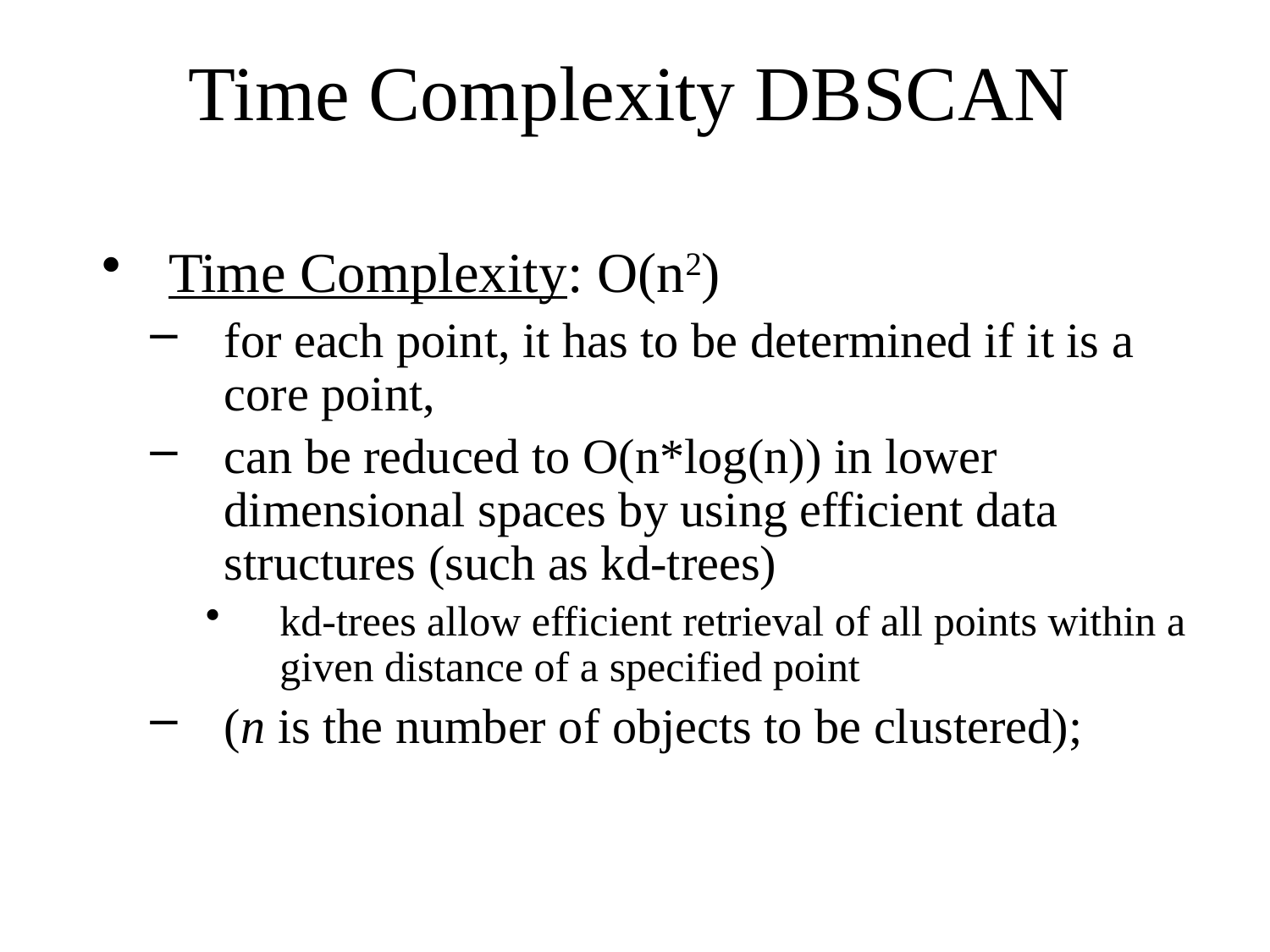

# Time Complexity DBSCAN

Time Complexity: O(n2)
for each point, it has to be determined if it is a core point,
can be reduced to O(n*log(n)) in lower dimensional spaces by using efficient data structures (such as kd-trees)
kd-trees allow efficient retrieval of all points within a given distance of a specified point
(n is the number of objects to be clustered);